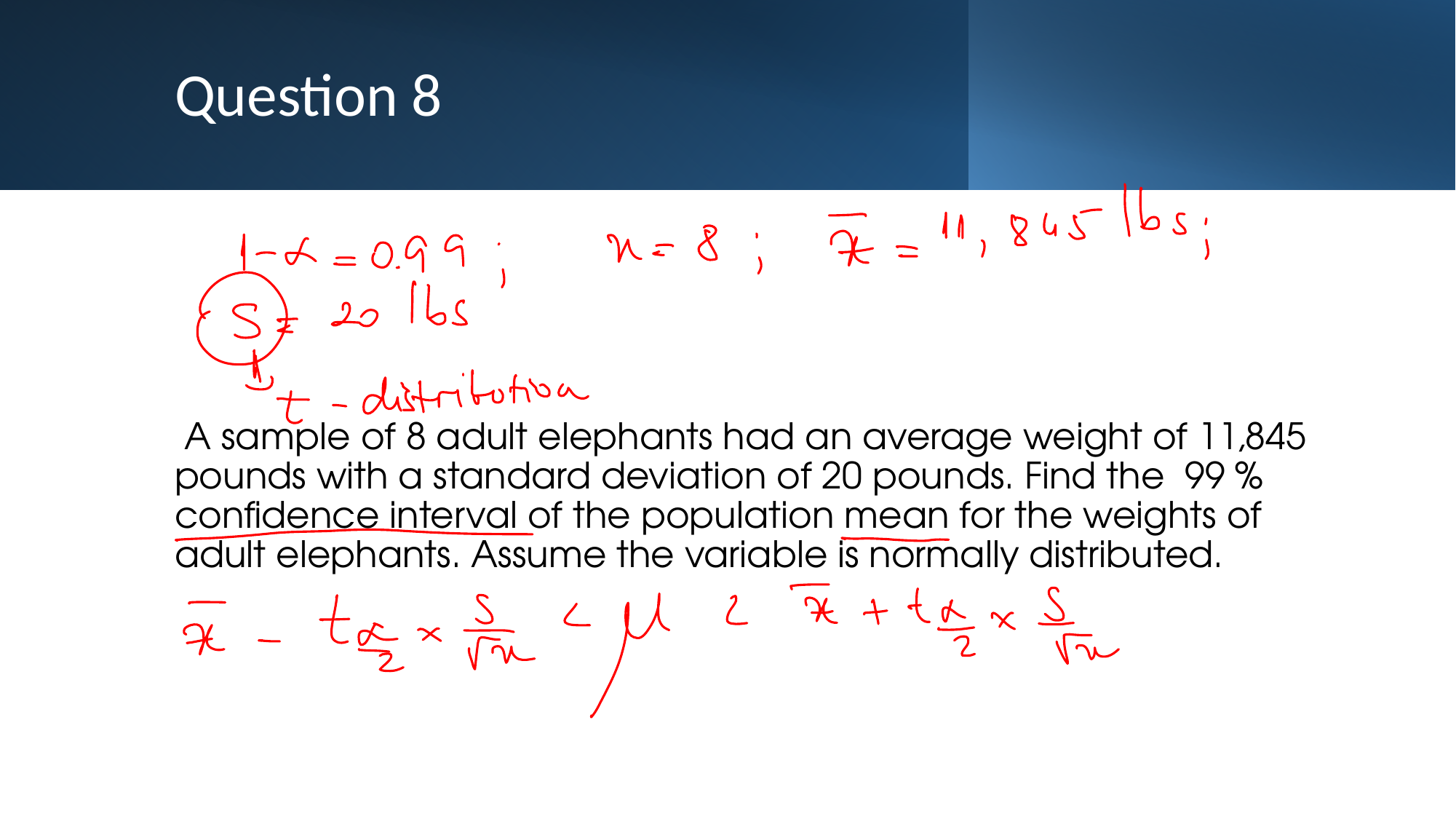

# Question 8
 A sample of 8 adult elephants had an average weight of 11,845 pounds with a standard deviation of 20 pounds. Find the  99 % confidence interval of the population mean for the weights of adult elephants. Assume the variable is normally distributed.